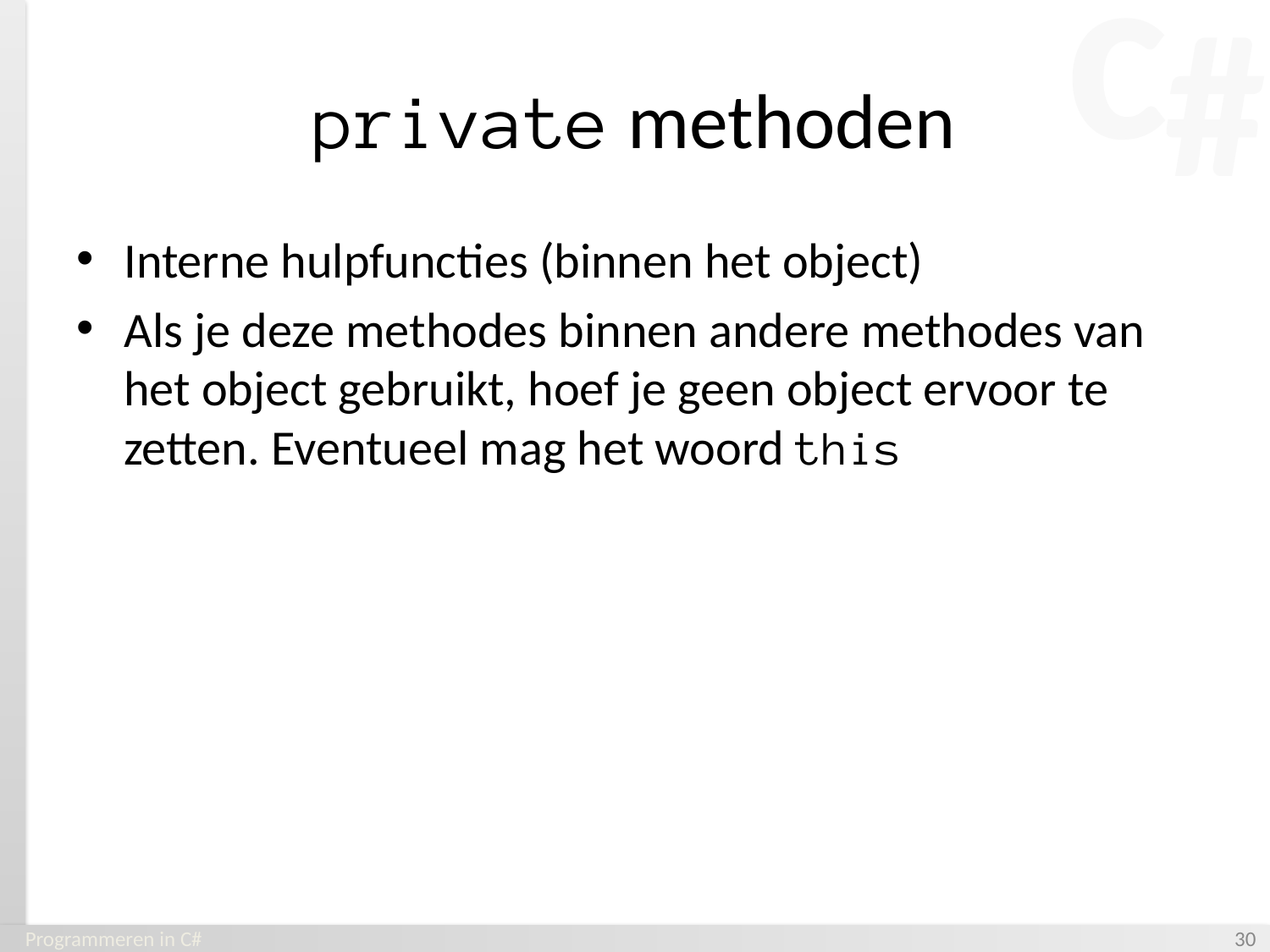

# private methoden
Interne hulpfuncties (binnen het object)
Als je deze methodes binnen andere methodes van het object gebruikt, hoef je geen object ervoor te zetten. Eventueel mag het woord this
Programmeren in C#
30